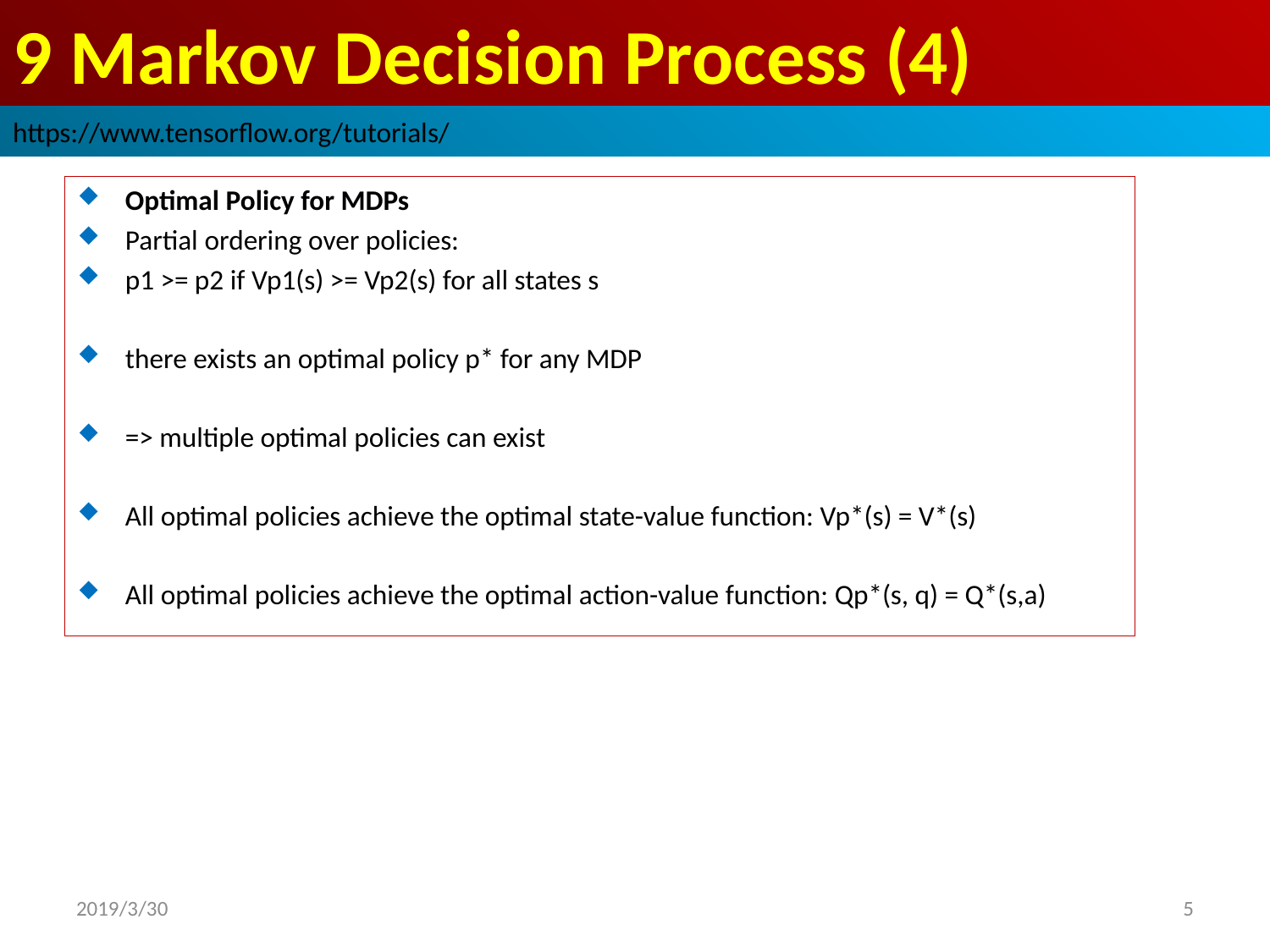

# 9 Markov Decision Process (4)
https://www.tensorflow.org/tutorials/
Optimal Policy for MDPs
Partial ordering over policies:
p1 >= p2 if Vp1(s) >= Vp2(s) for all states s

there exists an optimal policy p* for any MDP

=> multiple optimal policies can exist

All optimal policies achieve the optimal state-value function: Vp*(s) = V*(s)

All optimal policies achieve the optimal action-value function: Qp*(s, q) = Q*(s,a)
2019/3/30
5